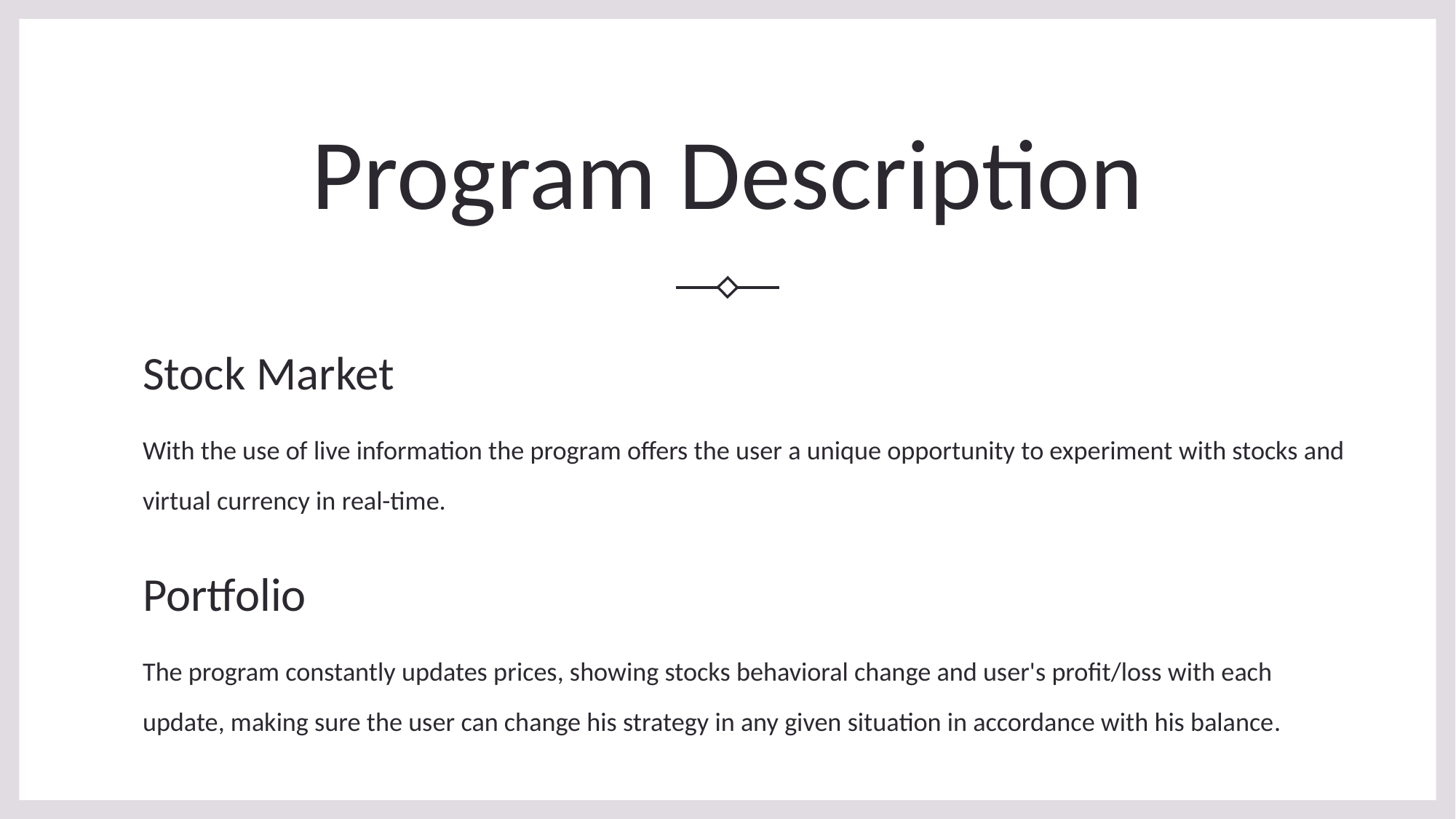

# Program Description

Stock Market
With the use of live information the program offers the user a unique opportunity to experiment with stocks and virtual currency in real-time.
Portfolio
The program constantly updates prices, showing stocks behavioral change and user's profit/loss with each update, making sure the user can change his strategy in any given situation in accordance with his balance.